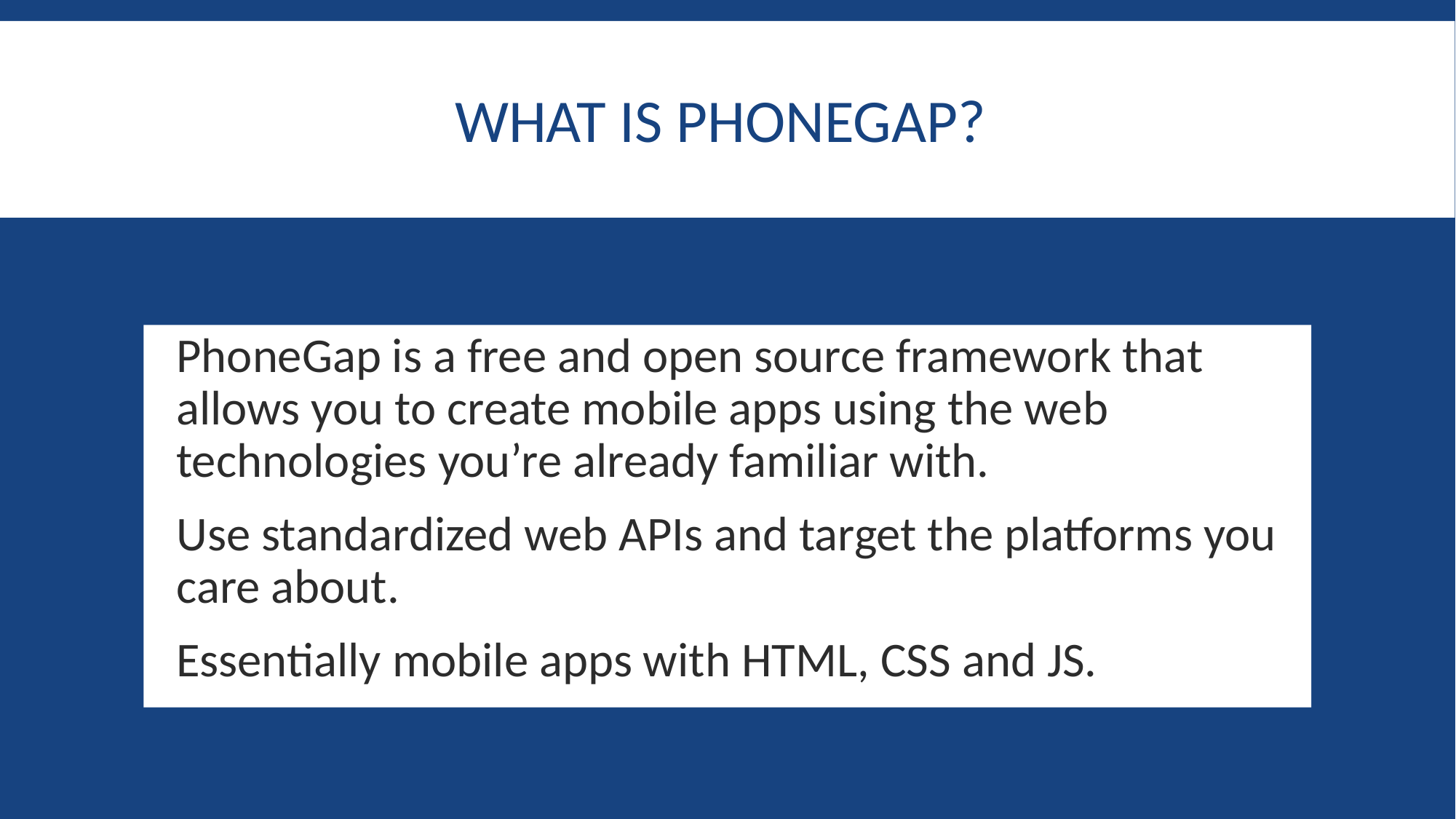

# What is Phonegap?
PhoneGap is a free and open source framework that allows you to create mobile apps using the web technologies you’re already familiar with.
Use standardized web APIs and target the platforms you care about.
Essentially mobile apps with HTML, CSS and JS.